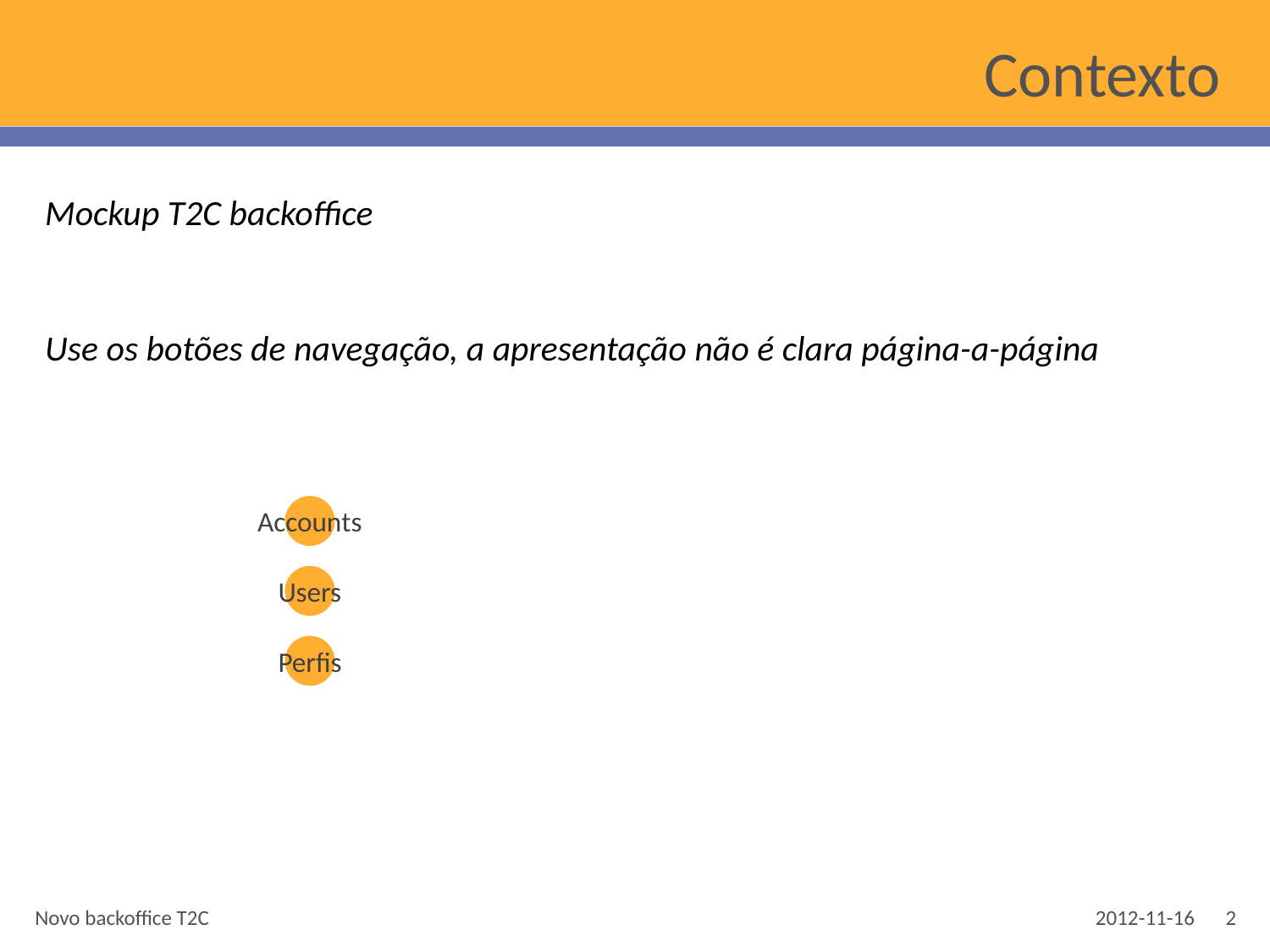

# Contexto
Mockup T2C backoffice

Use os botões de navegação, a apresentação não é clara página-a-página
Accounts
Users
Perfis
2012-11-16
2
Novo backoffice T2C